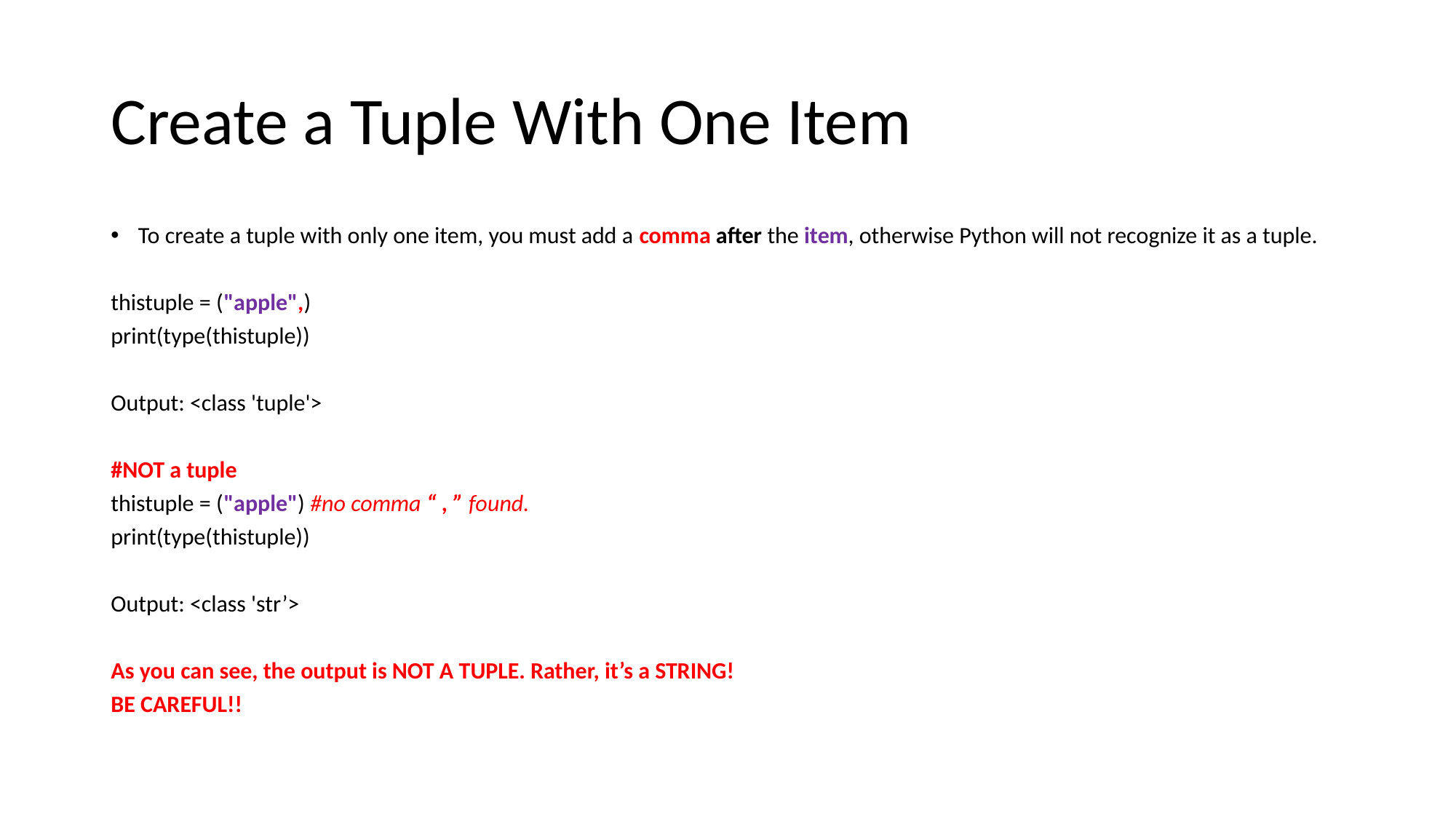

# Create a Tuple With One Item
To create a tuple with only one item, you must add a comma after the item, otherwise Python will not recognize it as a tuple.

thistuple = ("apple",)
print(type(thistuple))

Output: <class 'tuple'>

#NOT a tuple
thistuple = ("apple") #no comma “ , ” found.
print(type(thistuple))

Output: <class 'str’>

As you can see, the output is NOT A TUPLE. Rather, it’s a STRING!
BE CAREFUL!!